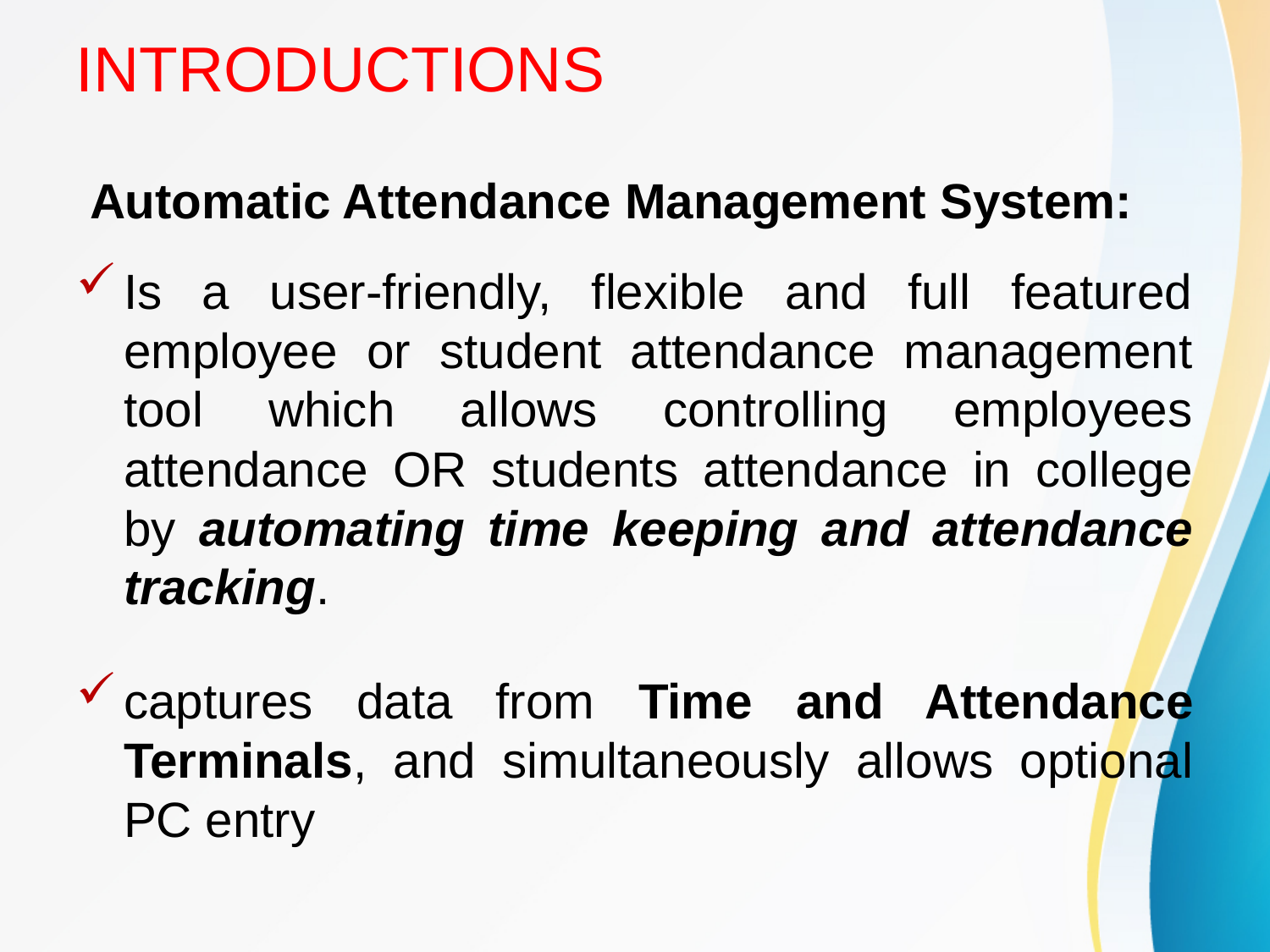

# INTRODUCTIONS
 Automatic Attendance Management System:
Is a user-friendly, flexible and full featured employee or student attendance management tool which allows controlling employees attendance OR students attendance in college by automating time keeping and attendance tracking.

captures data from Time and Attendance Terminals, and simultaneously allows optional PC entry